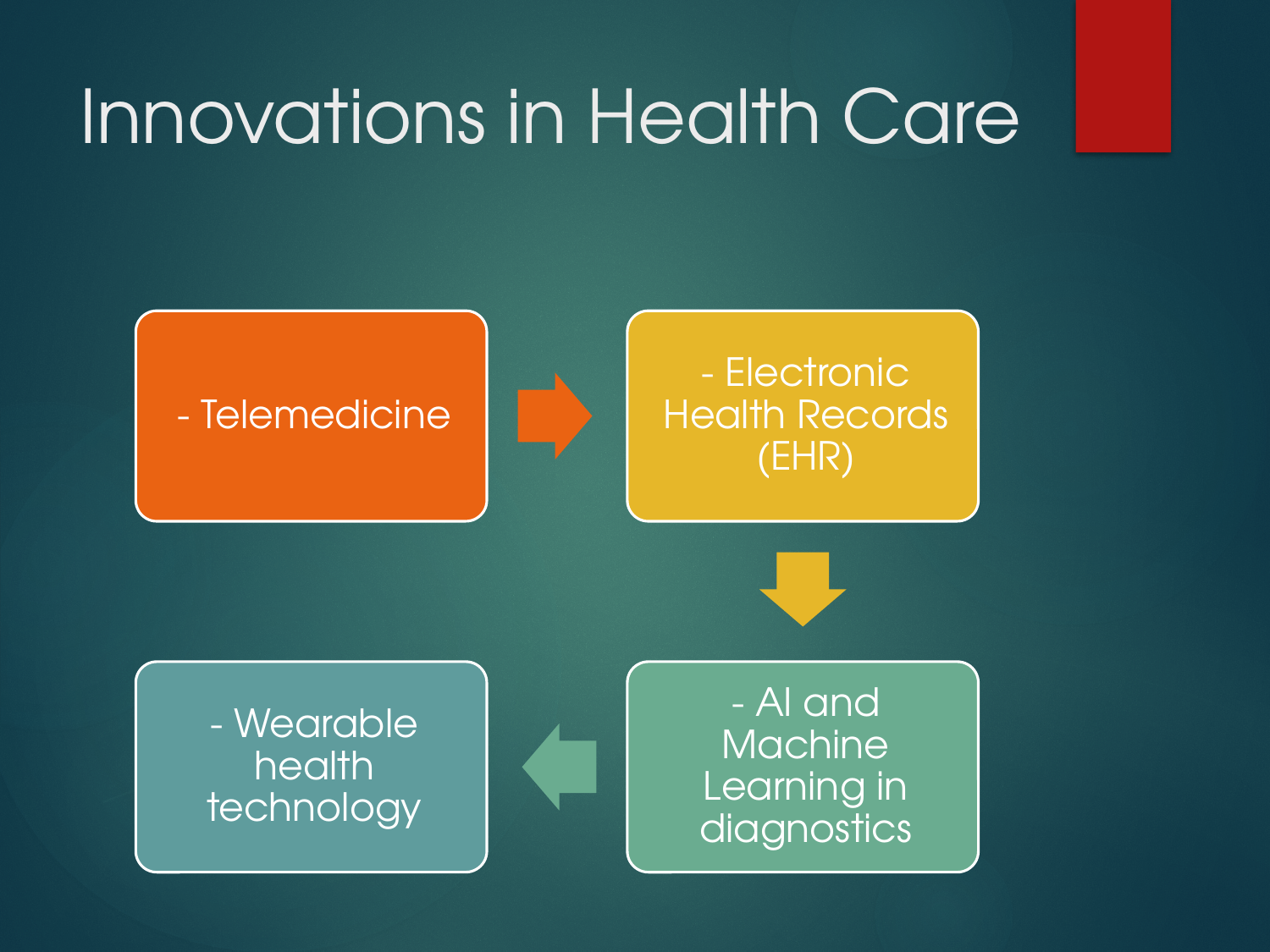

# Innovations in Health Care
- Telemedicine

- Electronic Health Records (EHR)

- AI and Machine Learning in diagnostics

- Wearable health technology